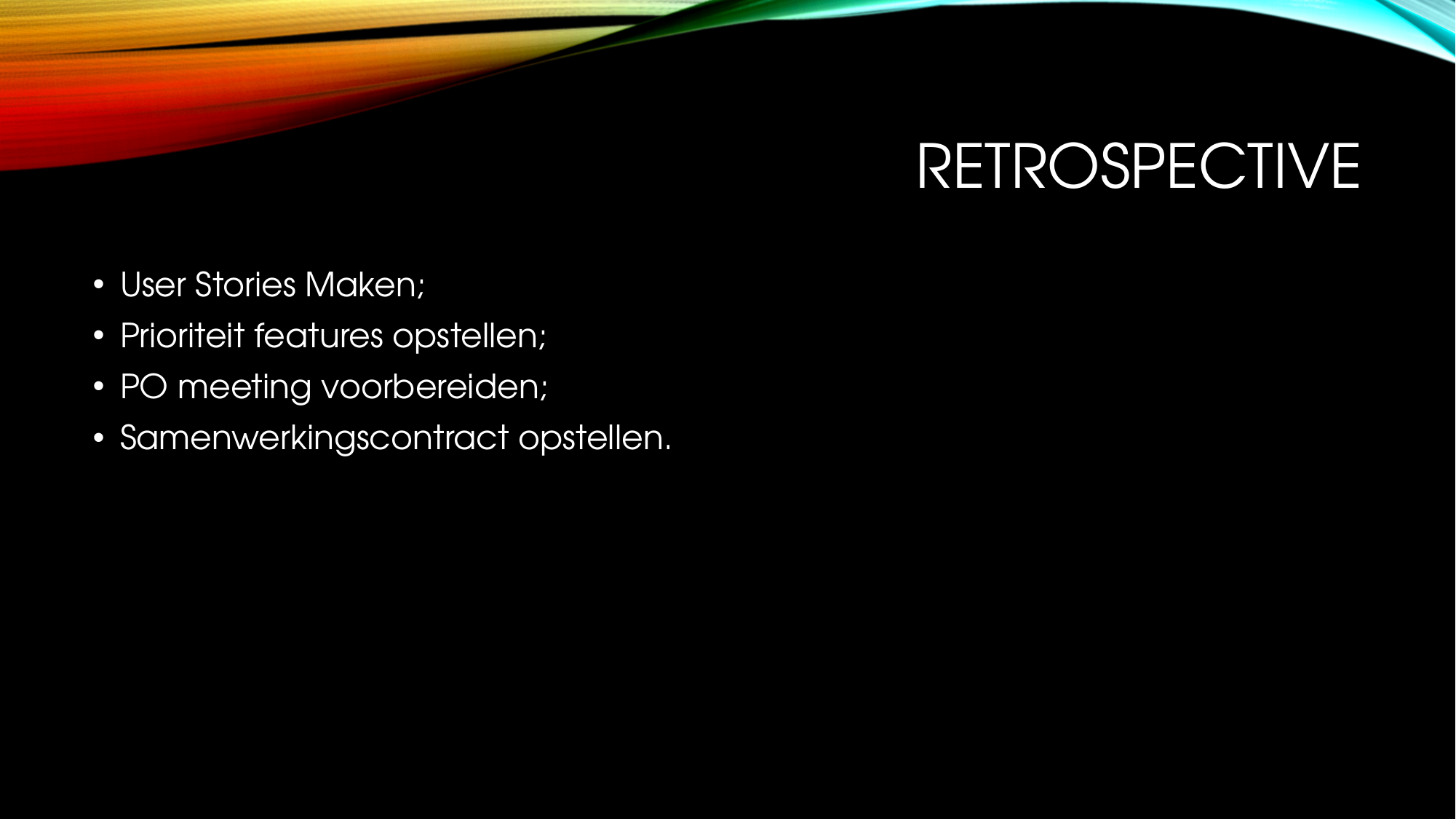

# RETROSPECTIVE
User Stories Maken;
Prioriteit features opstellen;
PO meeting voorbereiden;
Samenwerkingscontract opstellen.